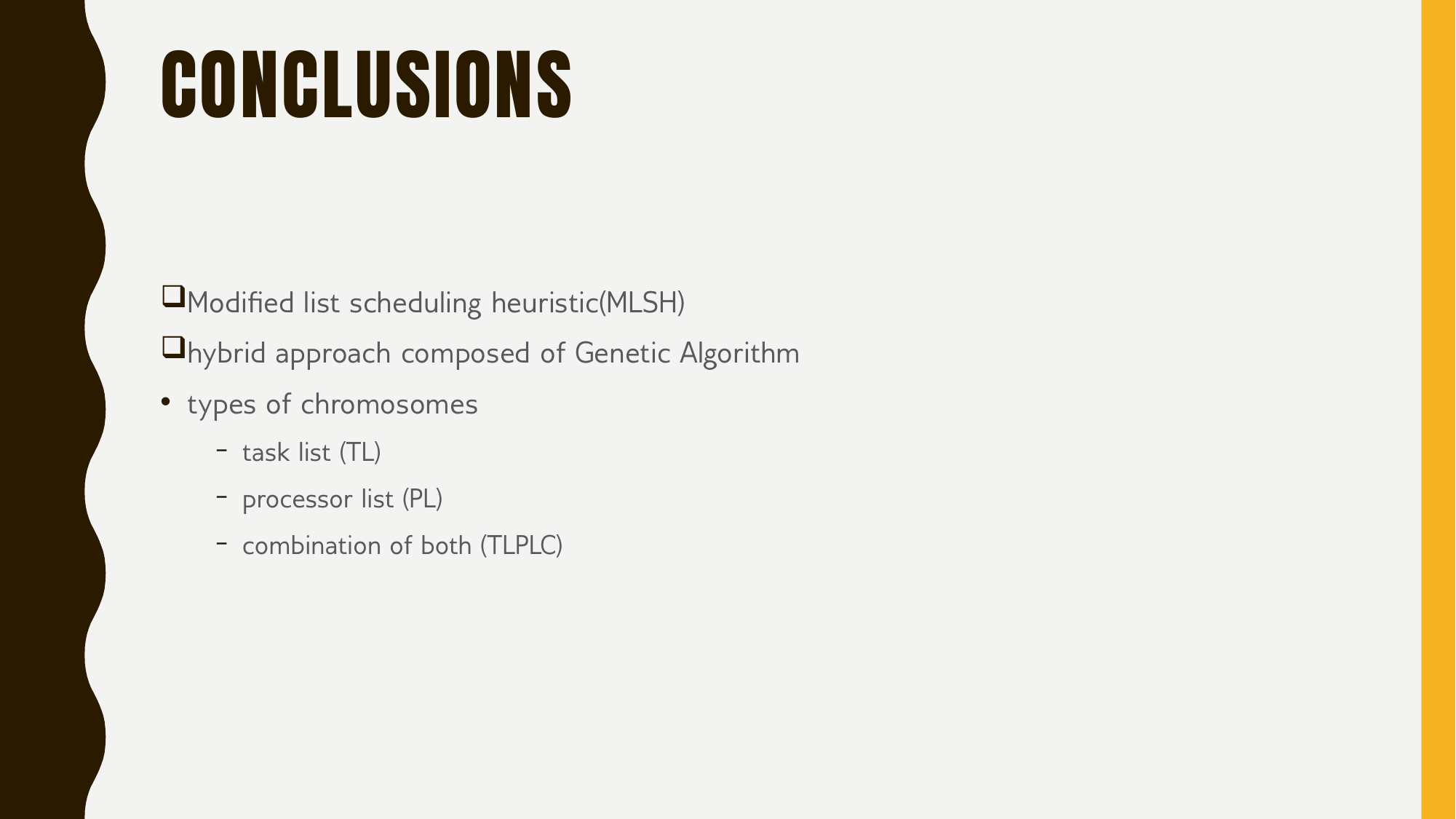

# Conclusions
Modified list scheduling heuristic(MLSH)
hybrid approach composed of Genetic Algorithm
types of chromosomes
task list (TL)
processor list (PL)
combination of both (TLPLC)